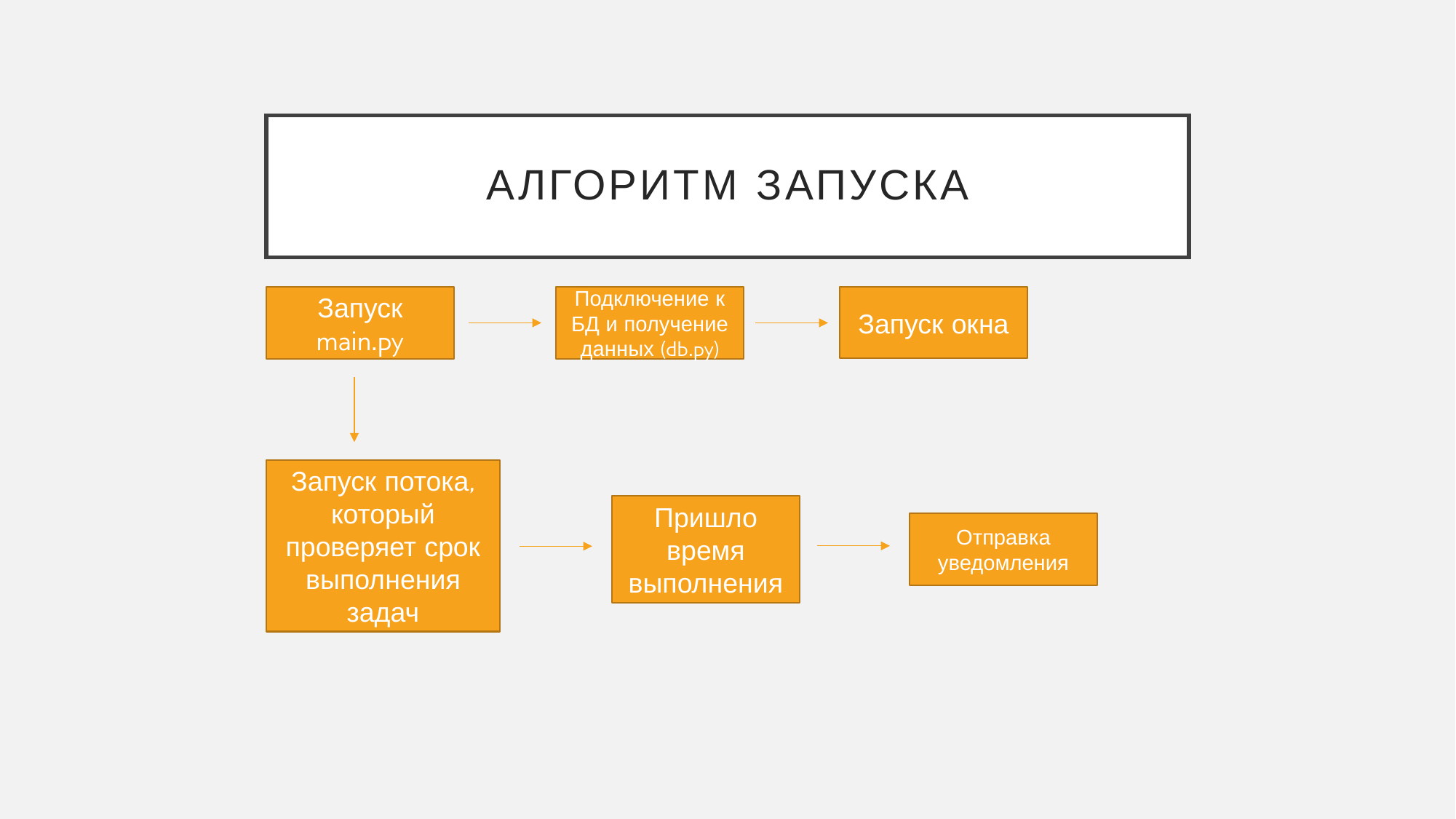

# Алгоритм запуска
Запуск окна
Запуск main.py
Подключение к БД и получение данных (db.py)
Запуск потока, который проверяет срок выполнения задач
Пришло время выполнения
Отправка уведомления